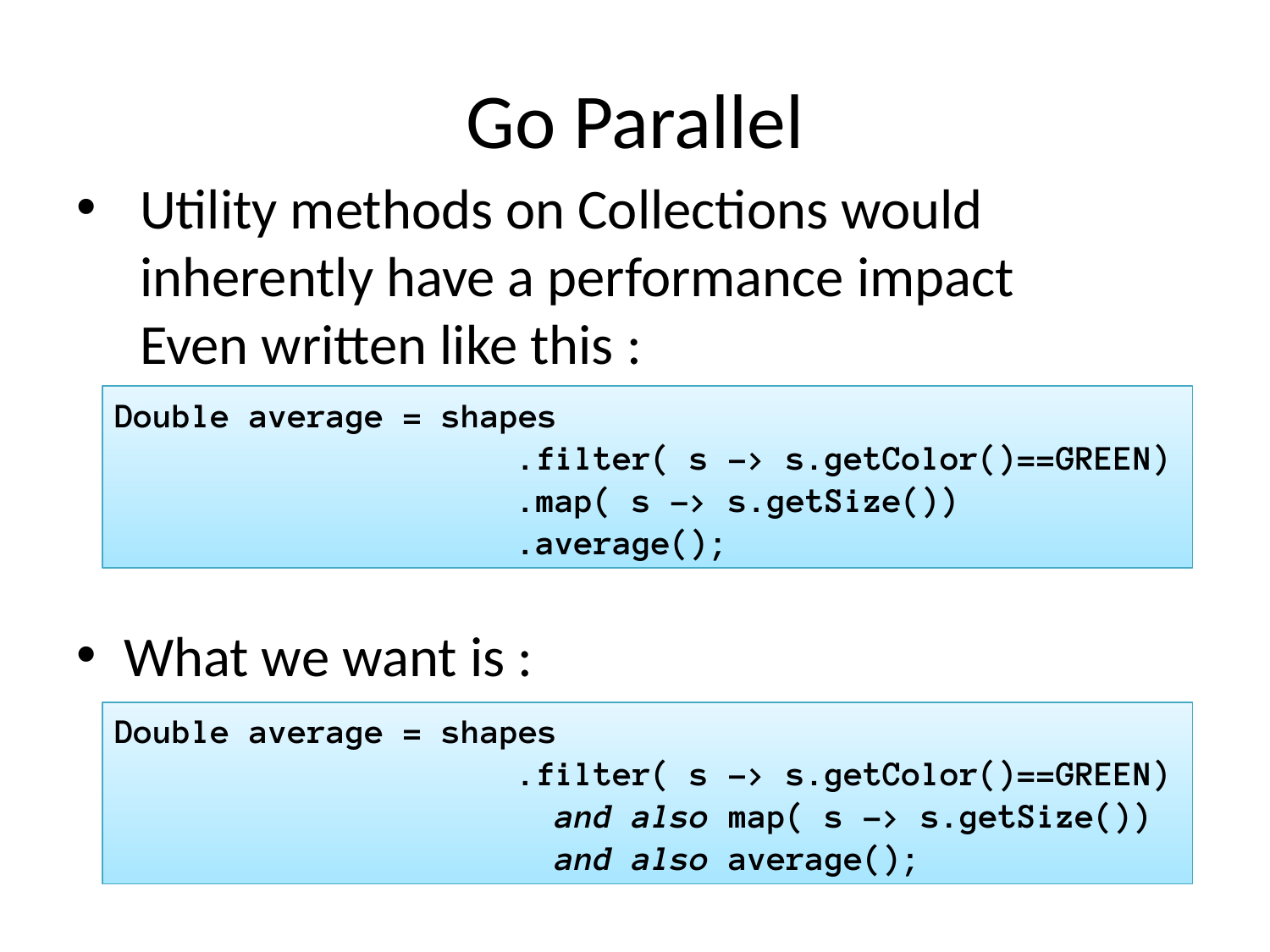

# Go Parallel
Utility methods on Collections would inherently have a performance impact
Even written like this :

What we want is :

Double average = shapes
				.filter( s -> s.getColor()==GREEN)
				.map( s -> s.getSize())
				.average();
Double average = shapes
				.filter( s -> s.getColor()==GREEN)
				  and also map( s -> s.getSize())
				  and also average();